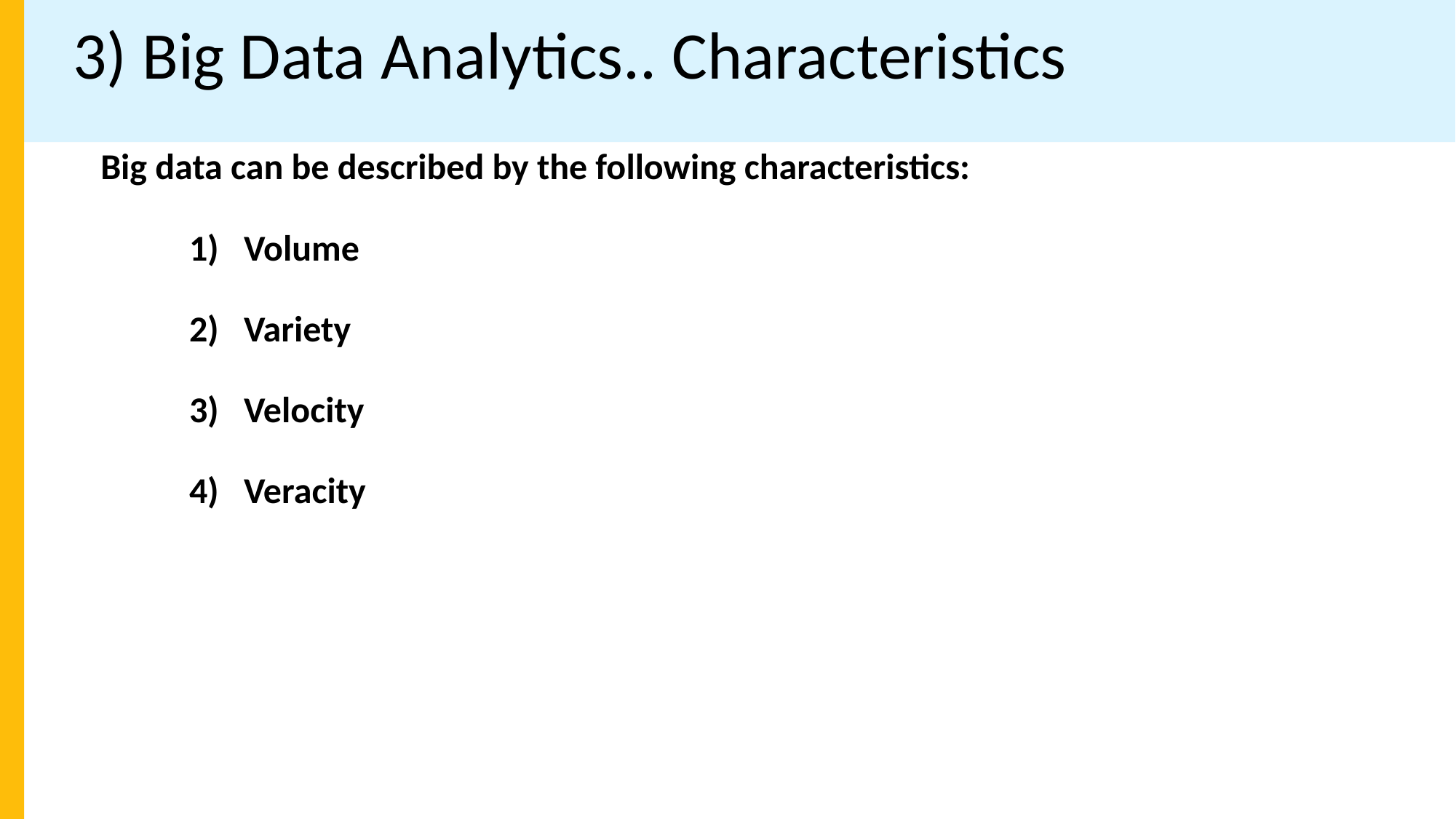

# 3) Big Data Analytics.. Characteristics
Big data can be described by the following characteristics:
Volume
Variety
Velocity
Veracity